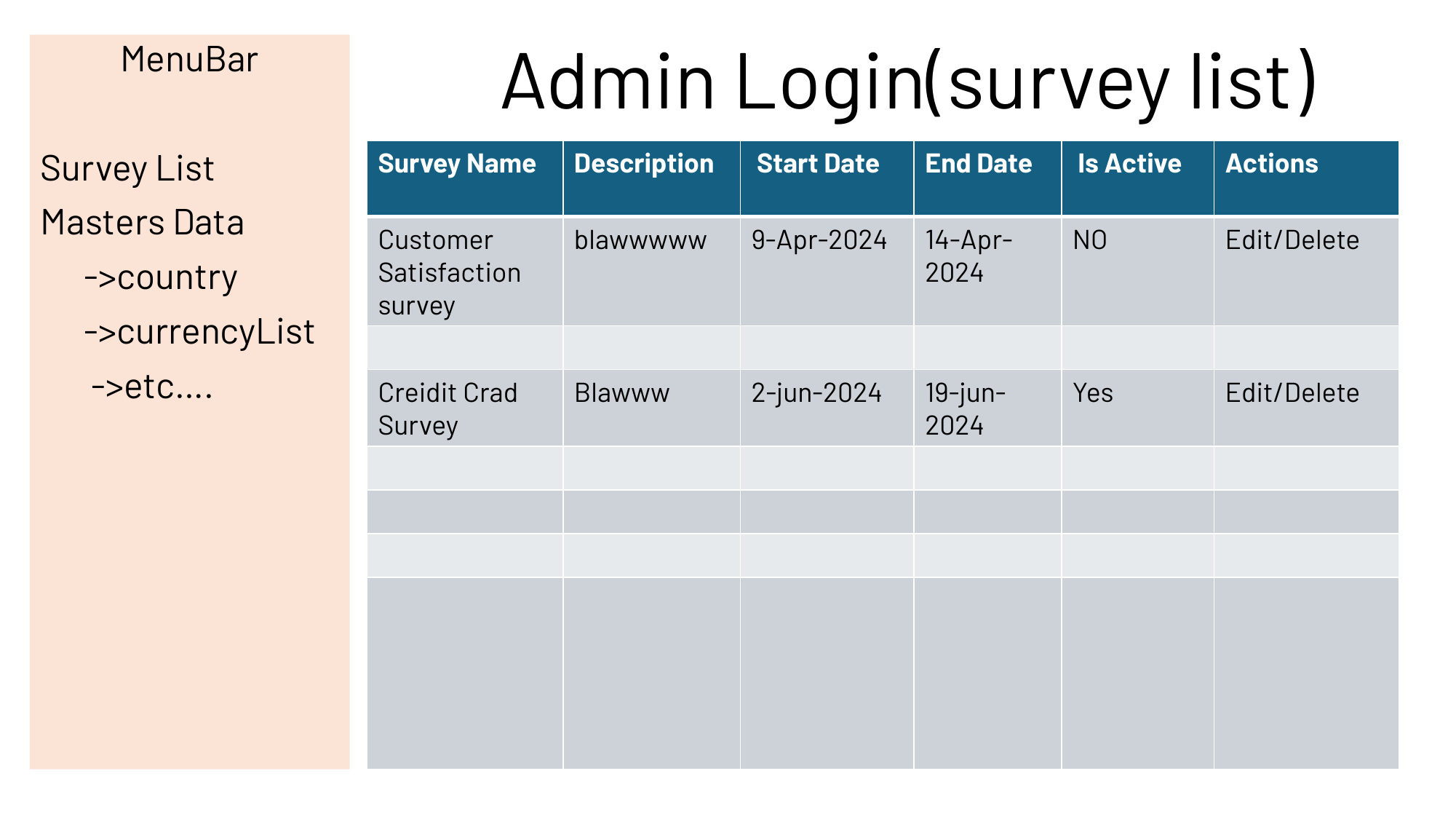

MenuBar

Survey List
Masters Data
      ->country
      ->currencyList
       ->etc….

# Admin Login(survey list)
| Survey Name | Description | Start Date | End Date | Is Active | Actions |
| --- | --- | --- | --- | --- | --- |
| Customer Satisfaction survey | blawwwww | 9-Apr-2024 | 14-Apr-2024 | NO | Edit/Delete |
|  |  |  |  |  |  |
| Creidit Crad Survey | Blawww | 2-jun-2024 | 19-jun-2024 | Yes | Edit/Delete |
|  |  |  |  |  |  |
|  |  |  |  |  |  |
|  |  |  |  |  |  |
|  |  |  |  |  |  |